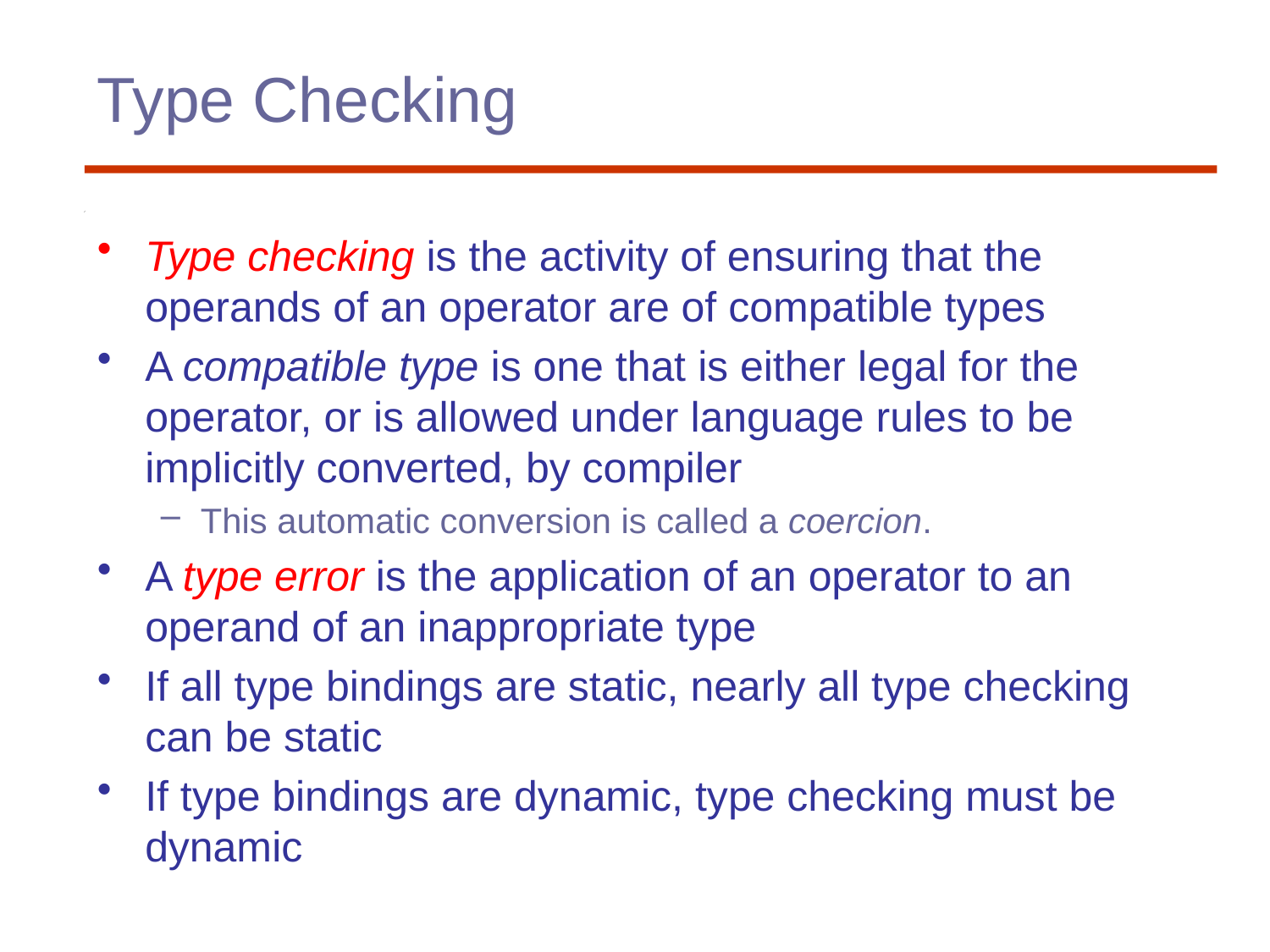

# Type Checking
Type checking is the activity of ensuring that the operands of an operator are of compatible types
A compatible type is one that is either legal for the operator, or is allowed under language rules to be implicitly converted, by compiler
This automatic conversion is called a coercion.
A type error is the application of an operator to an operand of an inappropriate type
If all type bindings are static, nearly all type checking can be static
If type bindings are dynamic, type checking must be dynamic